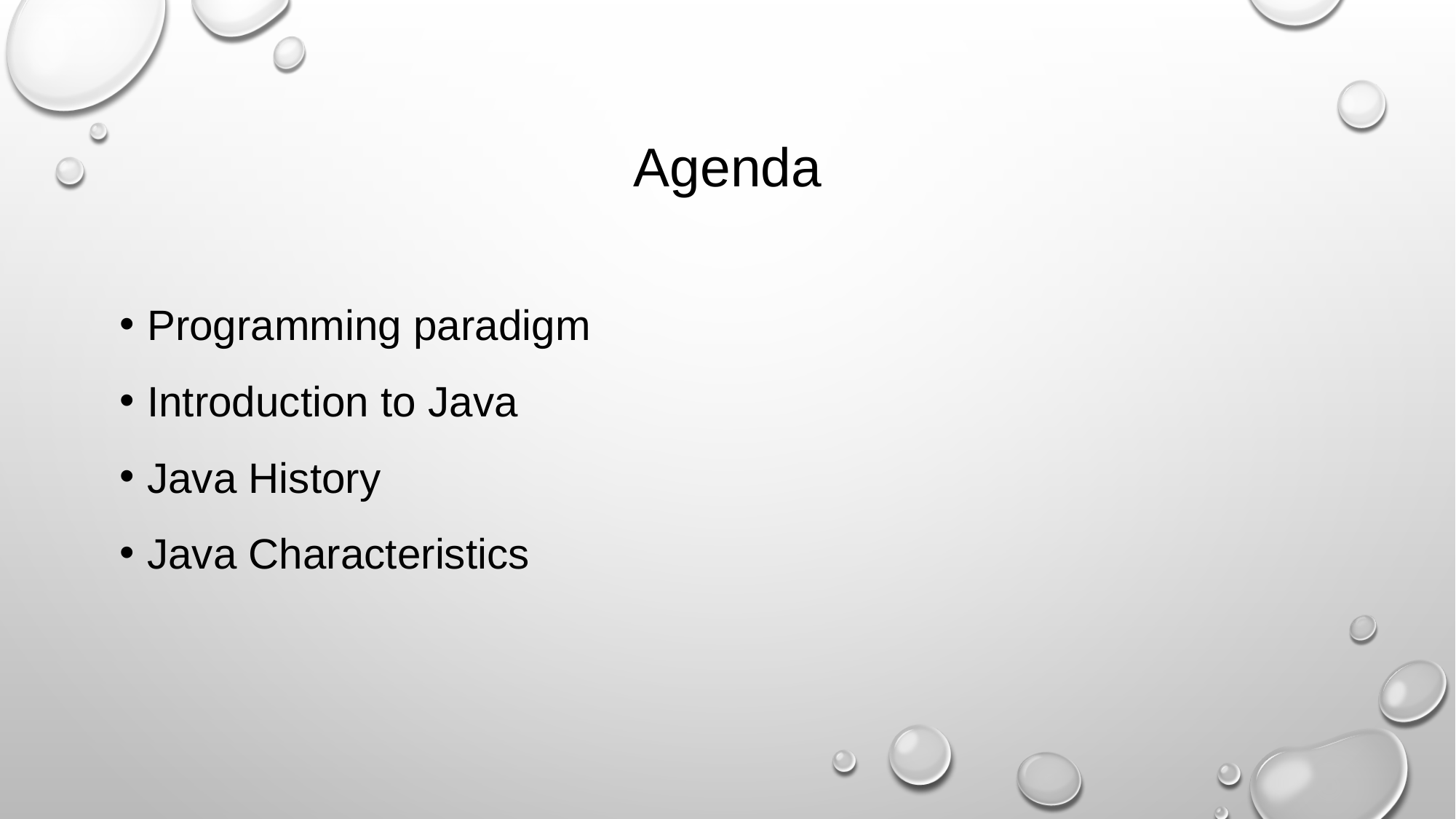

# Agenda
Programming paradigm
Introduction to Java
Java History
Java Characteristics